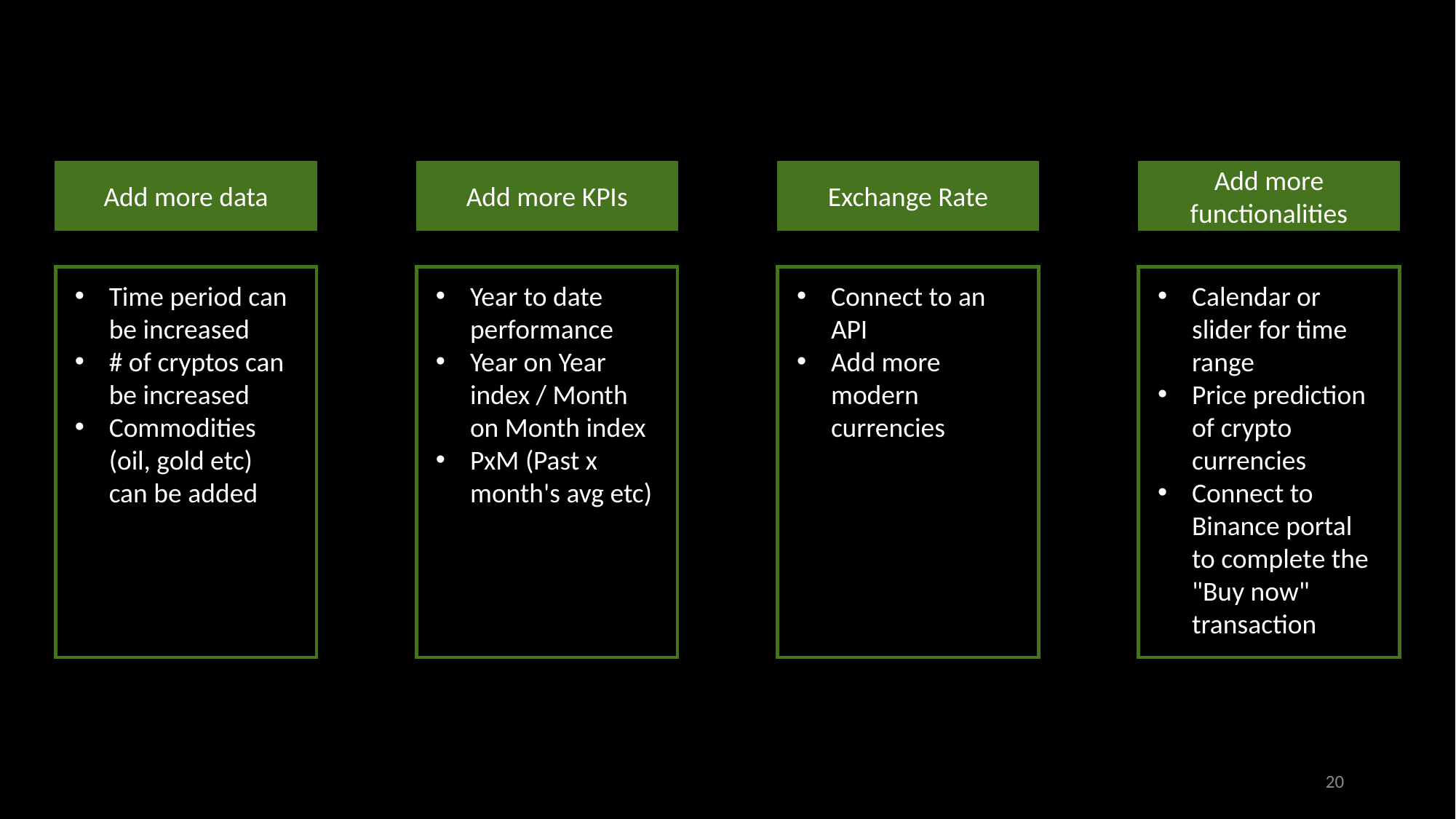

Add more data
Add more KPIs
Exchange Rate
Add more functionalities

Time period can be increased
# of cryptos can be increased
Commodities (oil, gold etc) can be added

Year to date performance
Year on Year index / Month on Month index
PxM (Past x month's avg etc)

Connect to an API
Add more modern currencies

Calendar or slider for time range
Price prediction of crypto currencies
Connect to Binance portal to complete the "Buy now" transaction
20